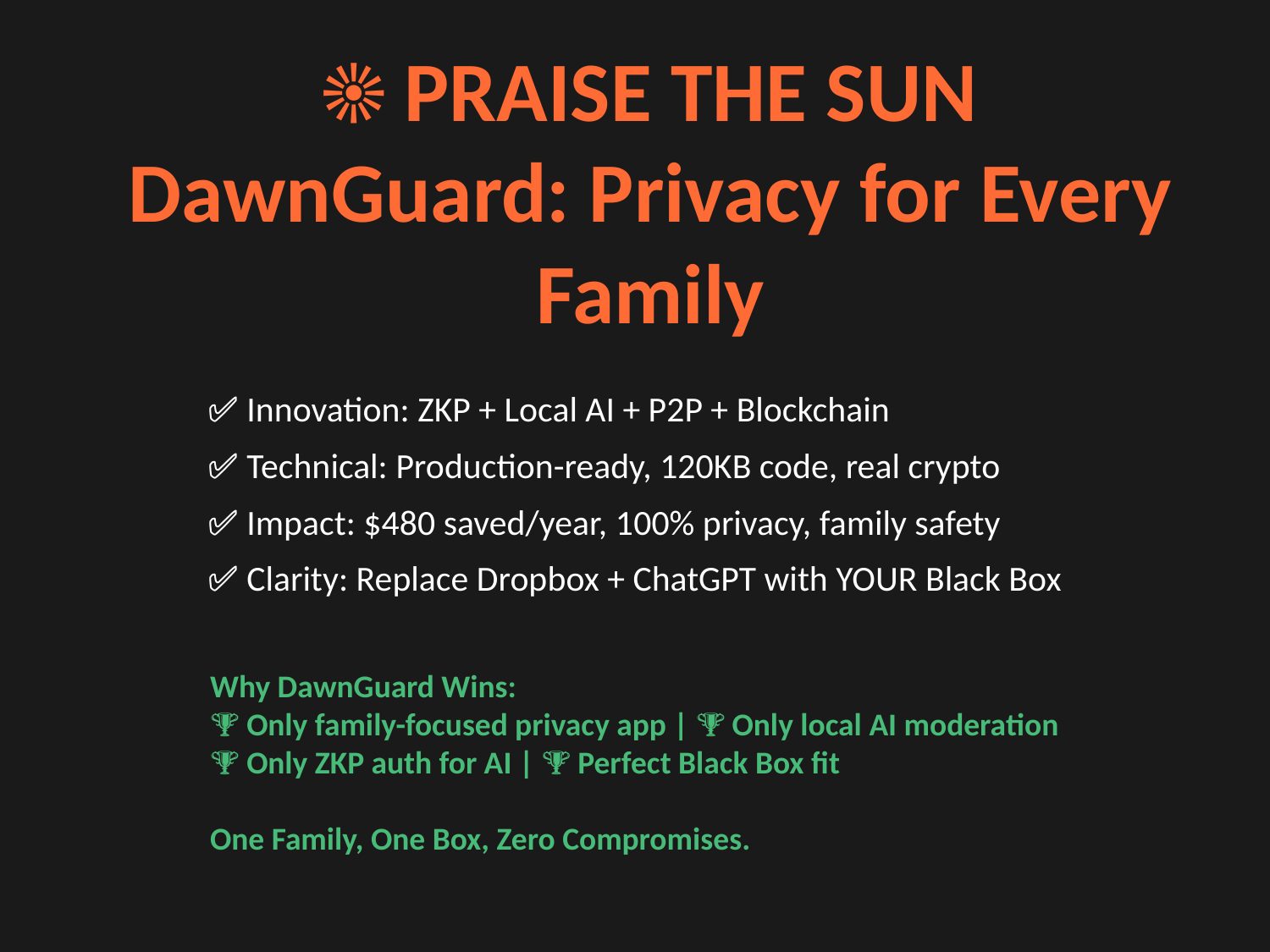

☀️ PRAISE THE SUN
DawnGuard: Privacy for Every Family
✅ Innovation: ZKP + Local AI + P2P + Blockchain
✅ Technical: Production-ready, 120KB code, real crypto
✅ Impact: $480 saved/year, 100% privacy, family safety
✅ Clarity: Replace Dropbox + ChatGPT with YOUR Black Box
Why DawnGuard Wins:
🏆 Only family-focused privacy app | 🏆 Only local AI moderation
🏆 Only ZKP auth for AI | 🏆 Perfect Black Box fit

One Family, One Box, Zero Compromises.